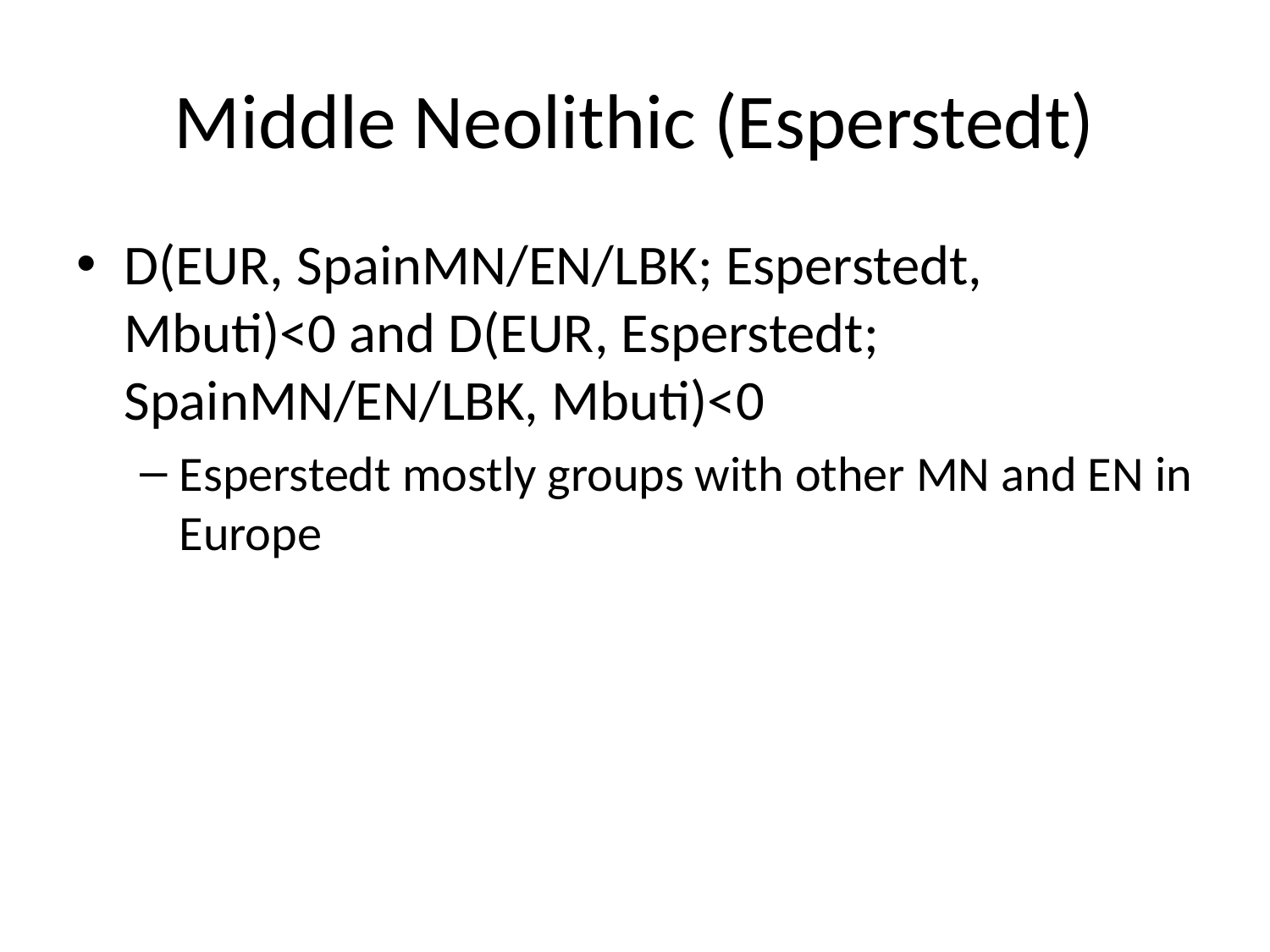

# Middle Neolithic (Esperstedt)
D(EUR, SpainMN/EN/LBK; Esperstedt, Mbuti)<0 and D(EUR, Esperstedt; SpainMN/EN/LBK, Mbuti)<0
Esperstedt mostly groups with other MN and EN in Europe